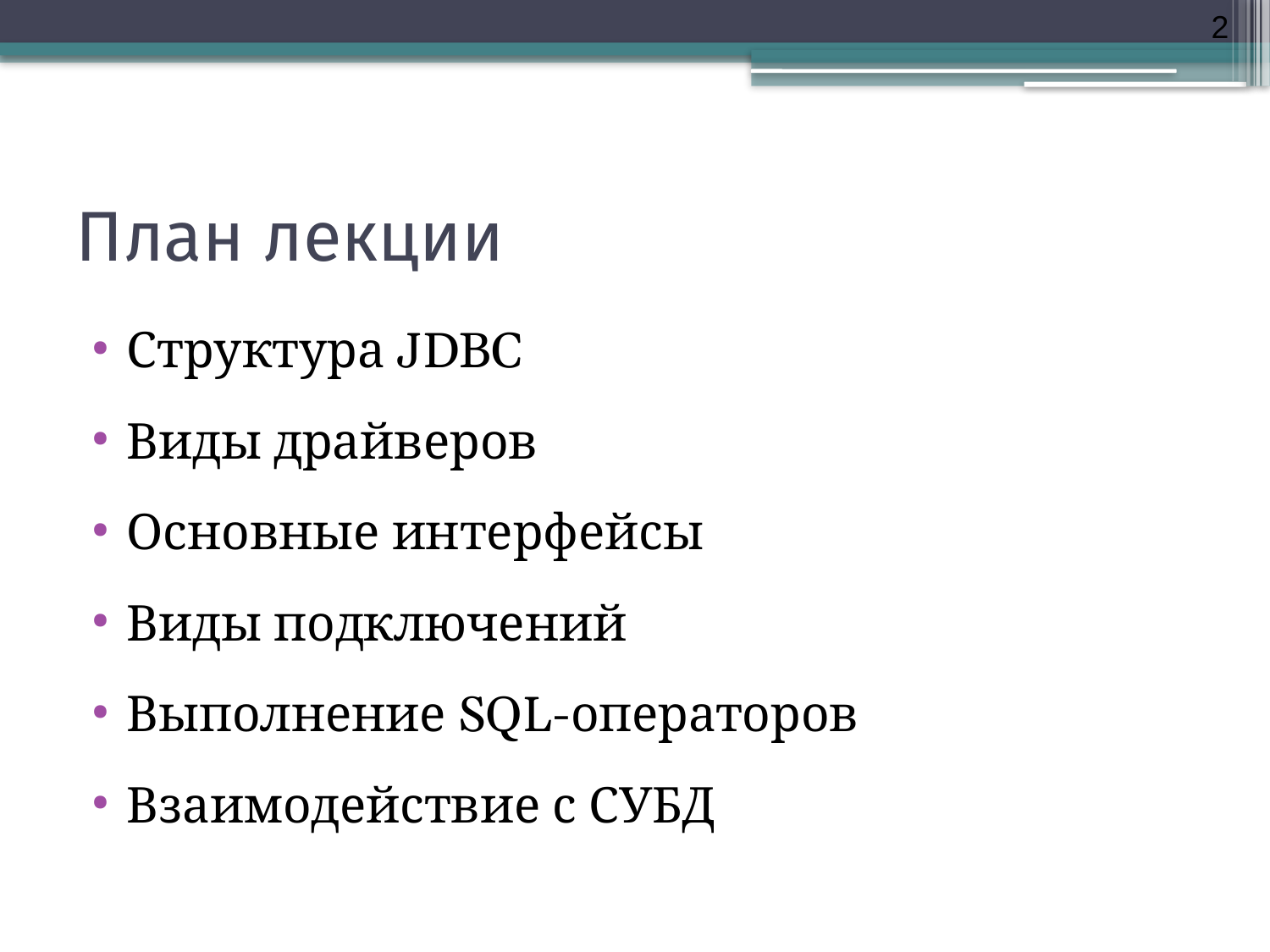

2
# План лекции
Структура JDBC
Виды драйверов
Основные интерфейсы
Виды подключений
Выполнение SQL-операторов
Взаимодействие с СУБД